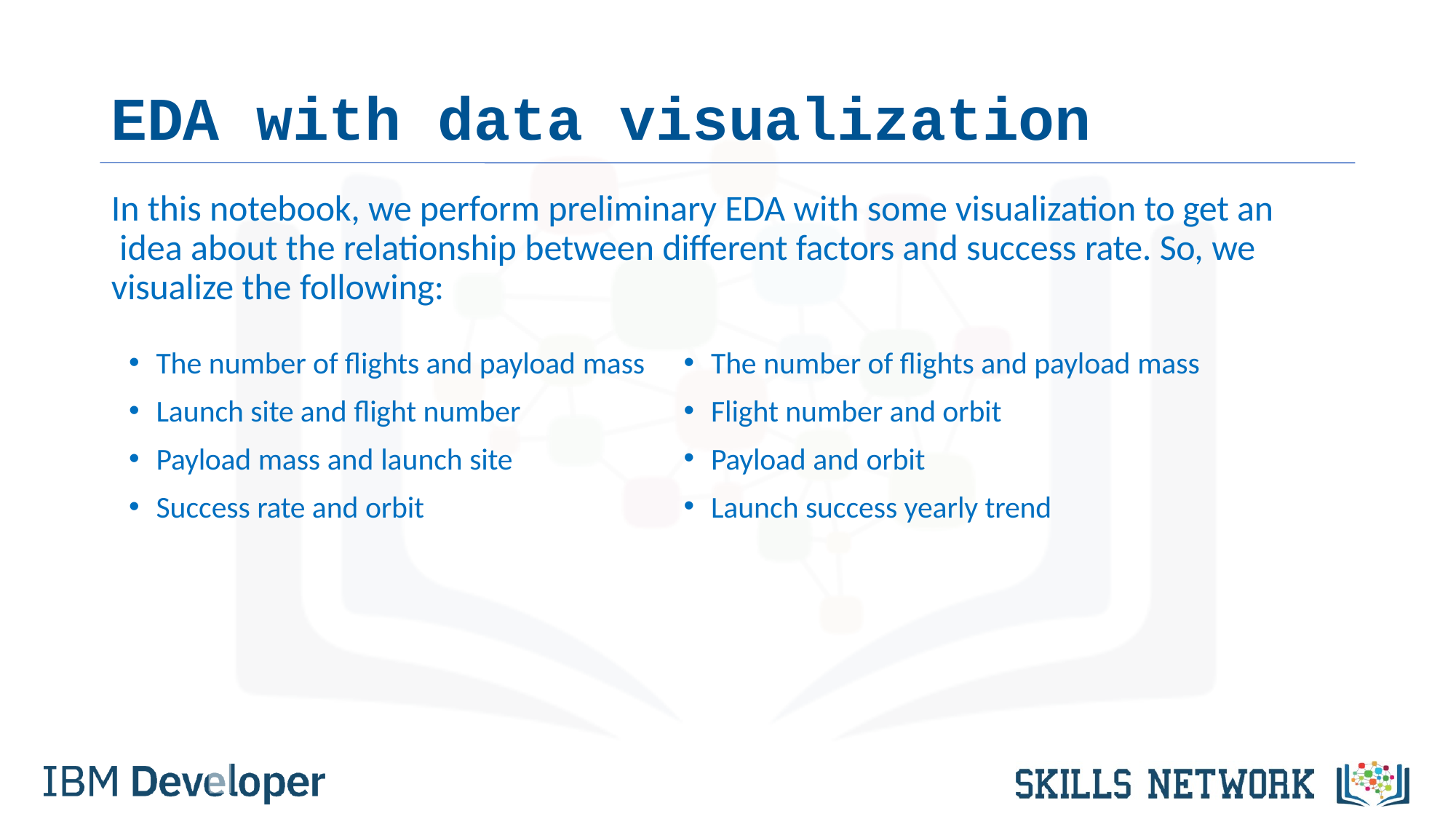

# EDA with data visualization
In this notebook, we perform preliminary EDA with some visualization to get an  idea about the relationship between different factors and success rate. So, we  visualize the following:
The number of flights and payload mass
Flight number and orbit
Payload and orbit
Launch success yearly trend
The number of flights and payload mass
Launch site and flight number
Payload mass and launch site
Success rate and orbit